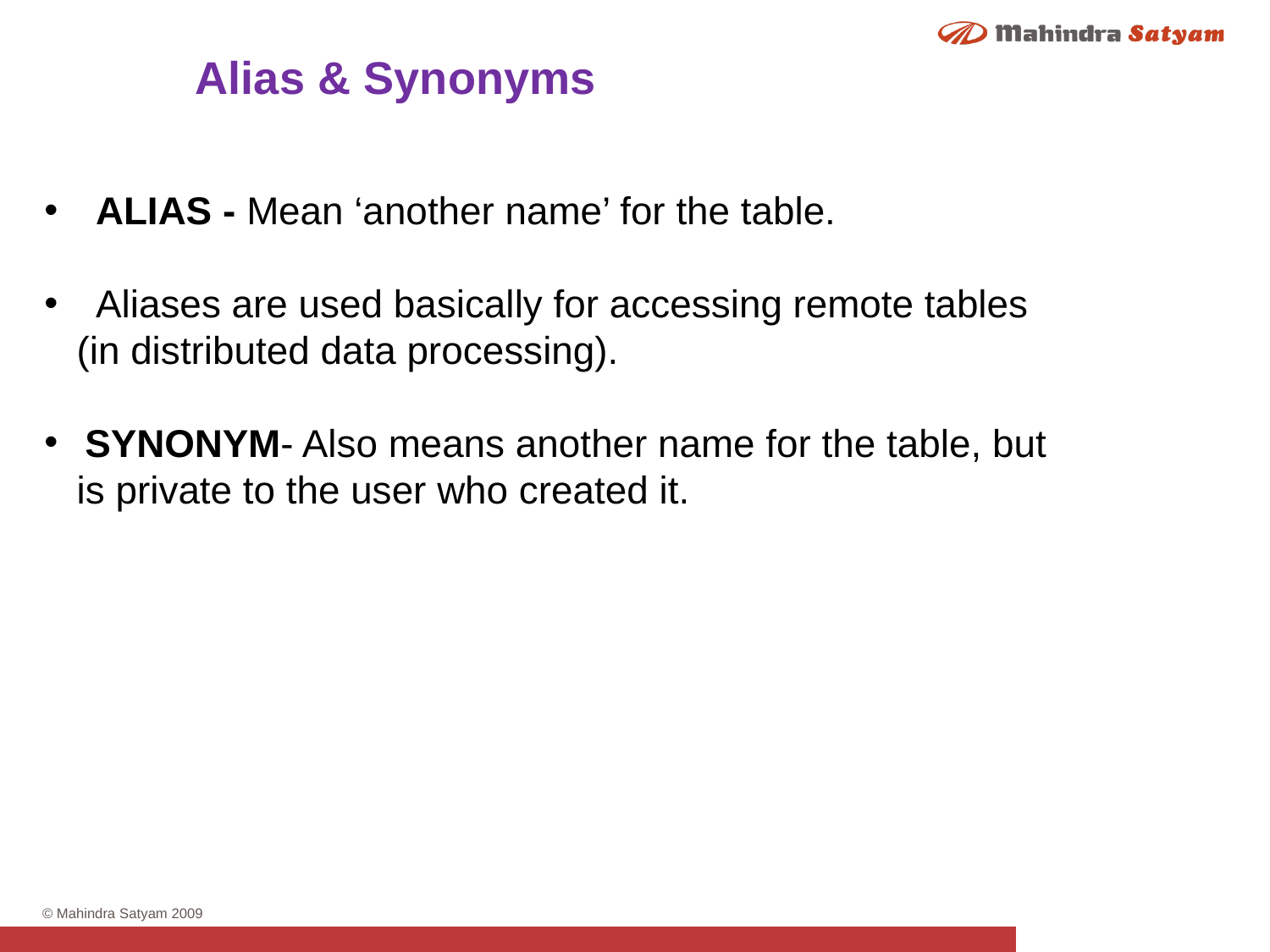

Alias & Synonyms
  ALIAS - Mean ‘another name’ for the table.

  Aliases are used basically for accessing remote tables
   (in distributed data processing).

 SYNONYM- Also means another name for the table, but
   is private to the user who created it.